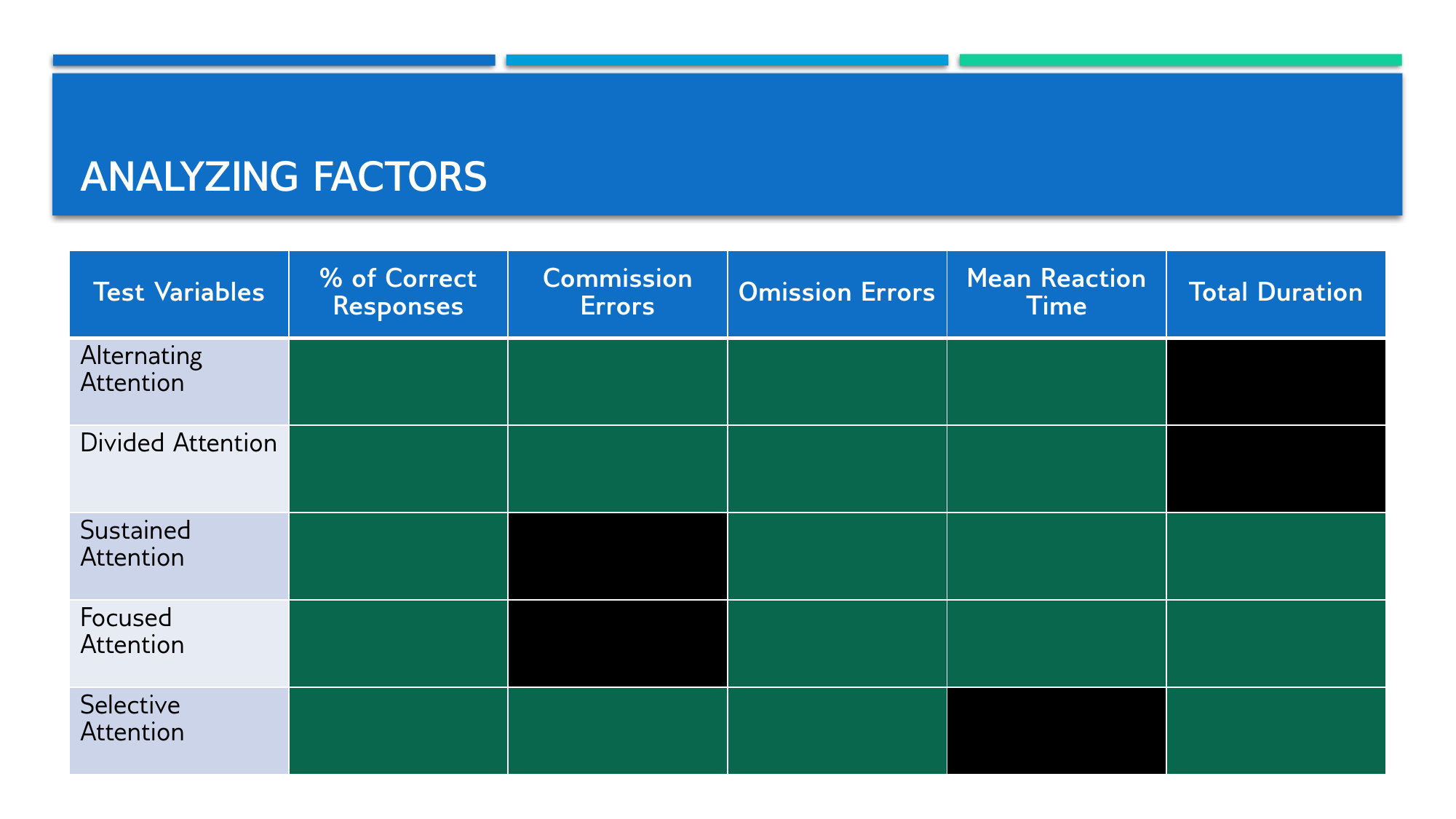

# Analyzing Factors
| Test Variables | % of Correct Responses | Commission Errors | Omission Errors | Mean Reaction Time | Total Duration |
| --- | --- | --- | --- | --- | --- |
| Alternating Attention |  |  |  |  |  |
| Divided Attention |  |  |  |  |  |
| Sustained Attention |  |  |  |  |  |
| Focused Attention |  |  |  |  |  |
| Selective Attention |  |  |  |  |  |